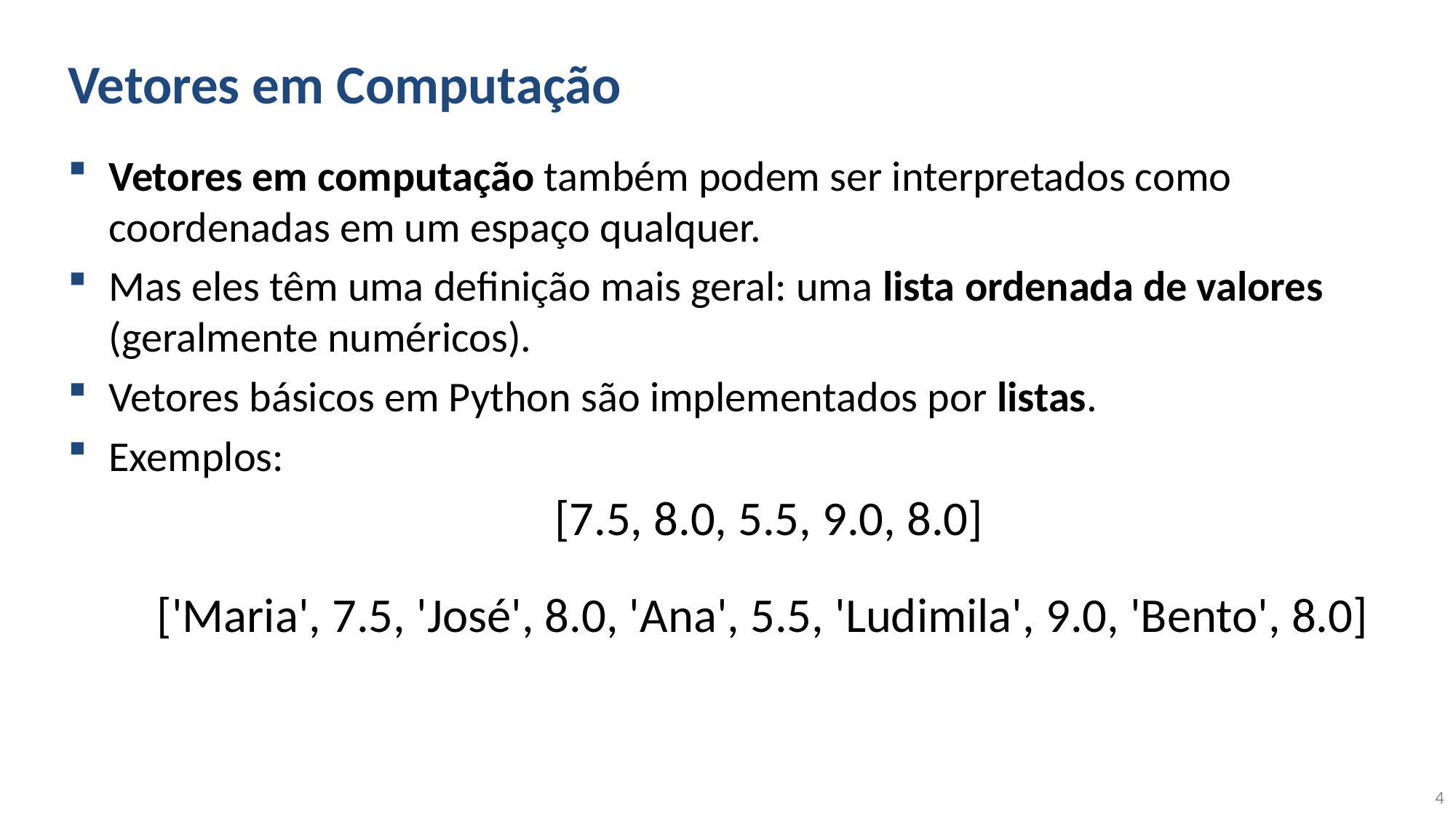

# Vetores em Computação
Vetores em computação também podem ser interpretados como coordenadas em um espaço qualquer.
Mas eles têm uma definição mais geral: uma lista ordenada de valores (geralmente numéricos).
Vetores básicos em Python são implementados por listas.
Exemplos:

[7.5, 8.0, 5.5, 9.0, 8.0]
['Maria', 7.5, 'José', 8.0, 'Ana', 5.5, 'Ludimila', 9.0, 'Bento', 8.0]
4